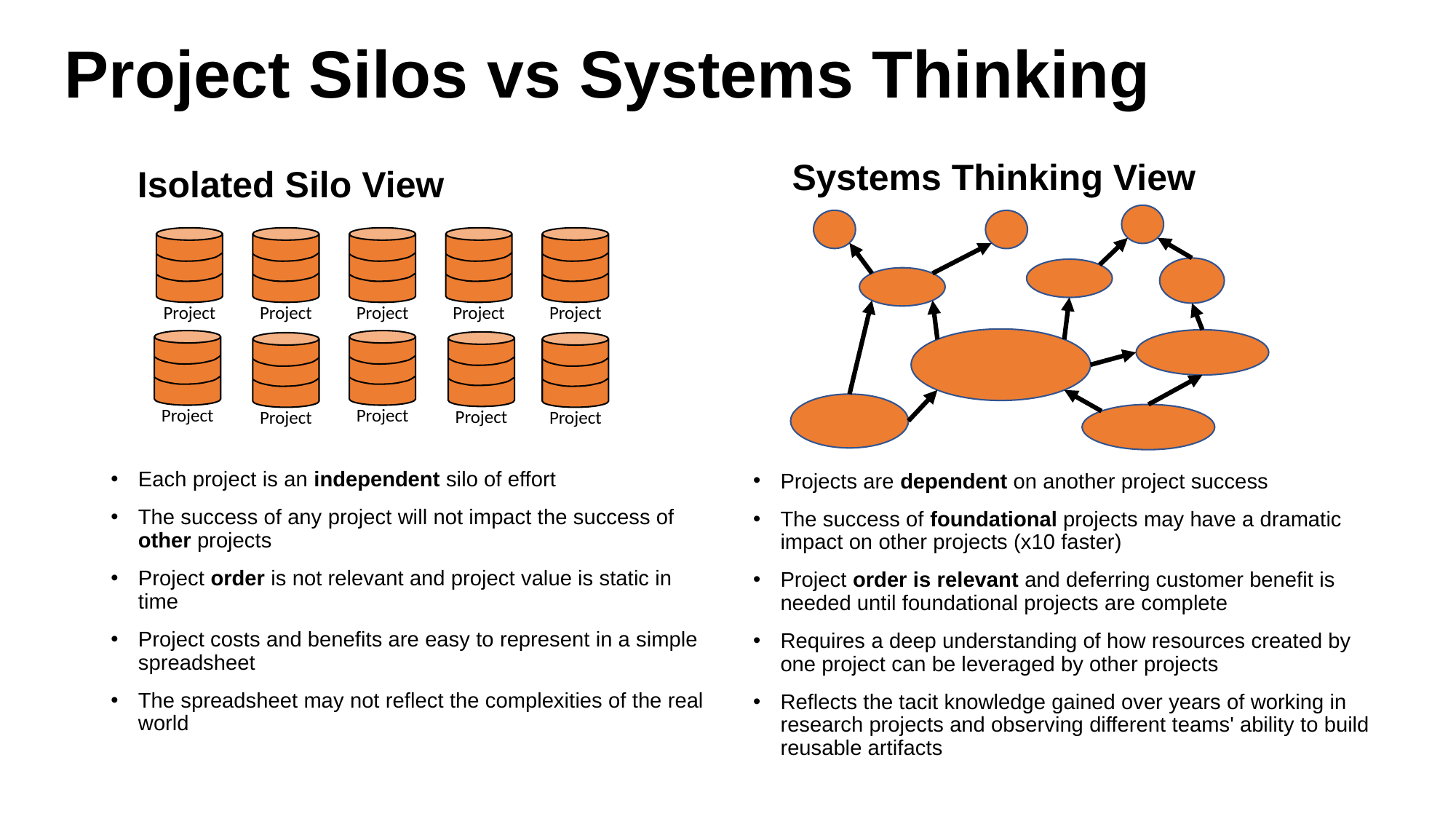

# Project Silos vs Systems Thinking
Isolated Silo View
Systems Thinking View

Project

Project

Project

Project

Project

Project

Project

Project

Project

Project

Each project is an independent silo of effort
The success of any project will not impact the success of other projects
Project order is not relevant and project value is static in time
Project costs and benefits are easy to represent in a simple spreadsheet
The spreadsheet may not reflect the complexities of the real world
Projects are dependent on another project success
The success of foundational projects may have a dramatic impact on other projects (x10 faster)
Project order is relevant and deferring customer benefit is needed until foundational projects are complete
Requires a deep understanding of how resources created by one project can be leveraged by other projects
Reflects the tacit knowledge gained over years of working in research projects and observing different teams' ability to build reusable artifacts